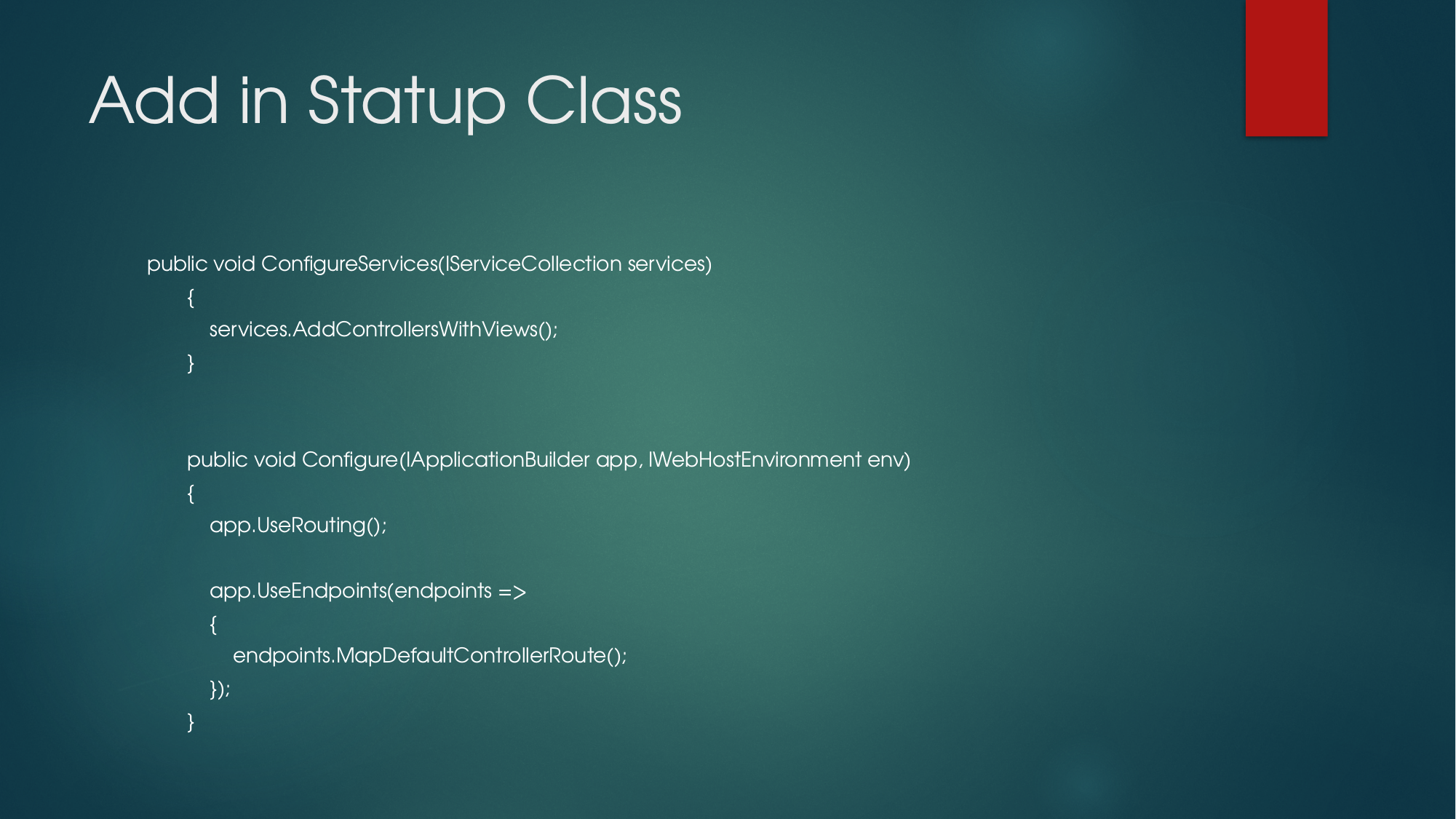

# Add in Statup Class
 public void ConfigureServices(IServiceCollection services)
        {
            services.AddControllersWithViews();
        }

        public void Configure(IApplicationBuilder app, IWebHostEnvironment env)
        {
            app.UseRouting();

            app.UseEndpoints(endpoints =>
            {
                endpoints.MapDefaultControllerRoute();
            });
        }